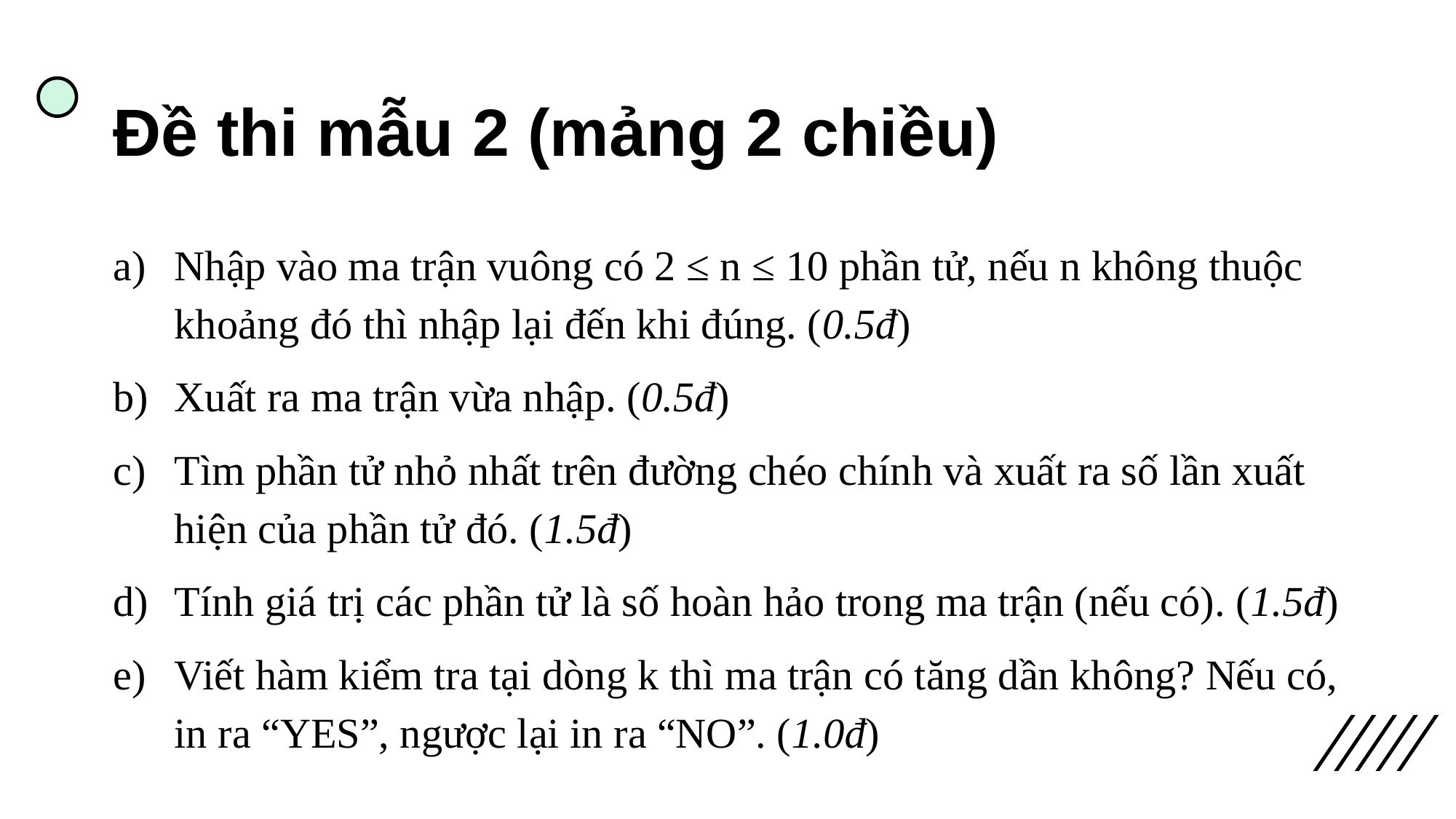

# Đề thi mẫu 2 (mảng 2 chiều)
Nhập vào ma trận vuông có 2 ≤ n ≤ 10 phần tử, nếu n không thuộc khoảng đó thì nhập lại đến khi đúng. (0.5đ)
Xuất ra ma trận vừa nhập. (0.5đ)
Tìm phần tử nhỏ nhất trên đường chéo chính và xuất ra số lần xuất hiện của phần tử đó. (1.5đ)
Tính giá trị các phần tử là số hoàn hảo trong ma trận (nếu có). (1.5đ)
Viết hàm kiểm tra tại dòng k thì ma trận có tăng dần không? Nếu có, in ra “YES”, ngược lại in ra “NO”. (1.0đ)